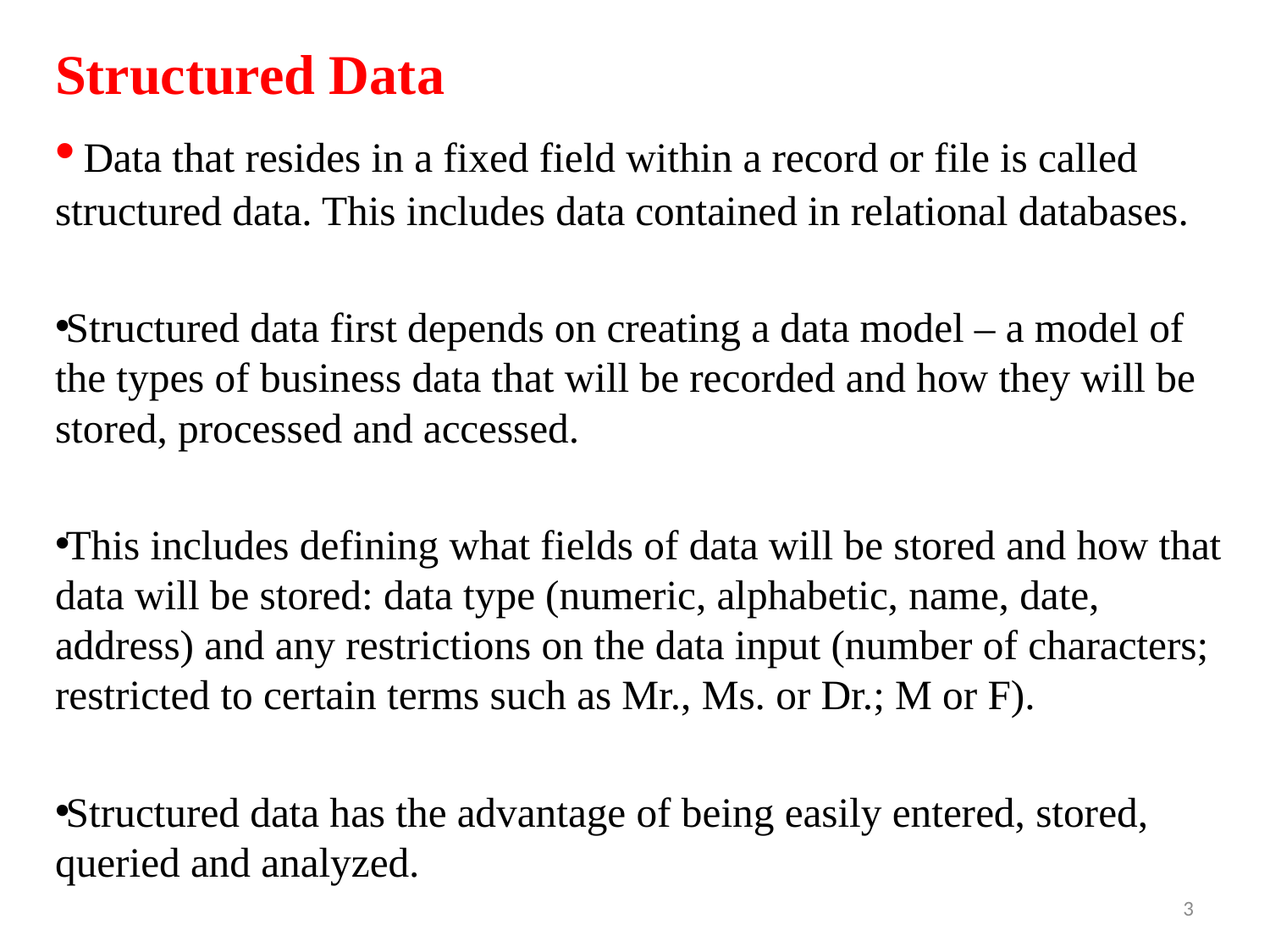

Structured Data
 Data that resides in a fixed field within a record or file is called structured data. This includes data contained in relational databases.

Structured data first depends on creating a data model – a model of the types of business data that will be recorded and how they will be stored, processed and accessed.

This includes defining what fields of data will be stored and how that data will be stored: data type (numeric, alphabetic, name, date, address) and any restrictions on the data input (number of characters; restricted to certain terms such as Mr., Ms. or Dr.; M or F).

Structured data has the advantage of being easily entered, stored, queried and analyzed.

3